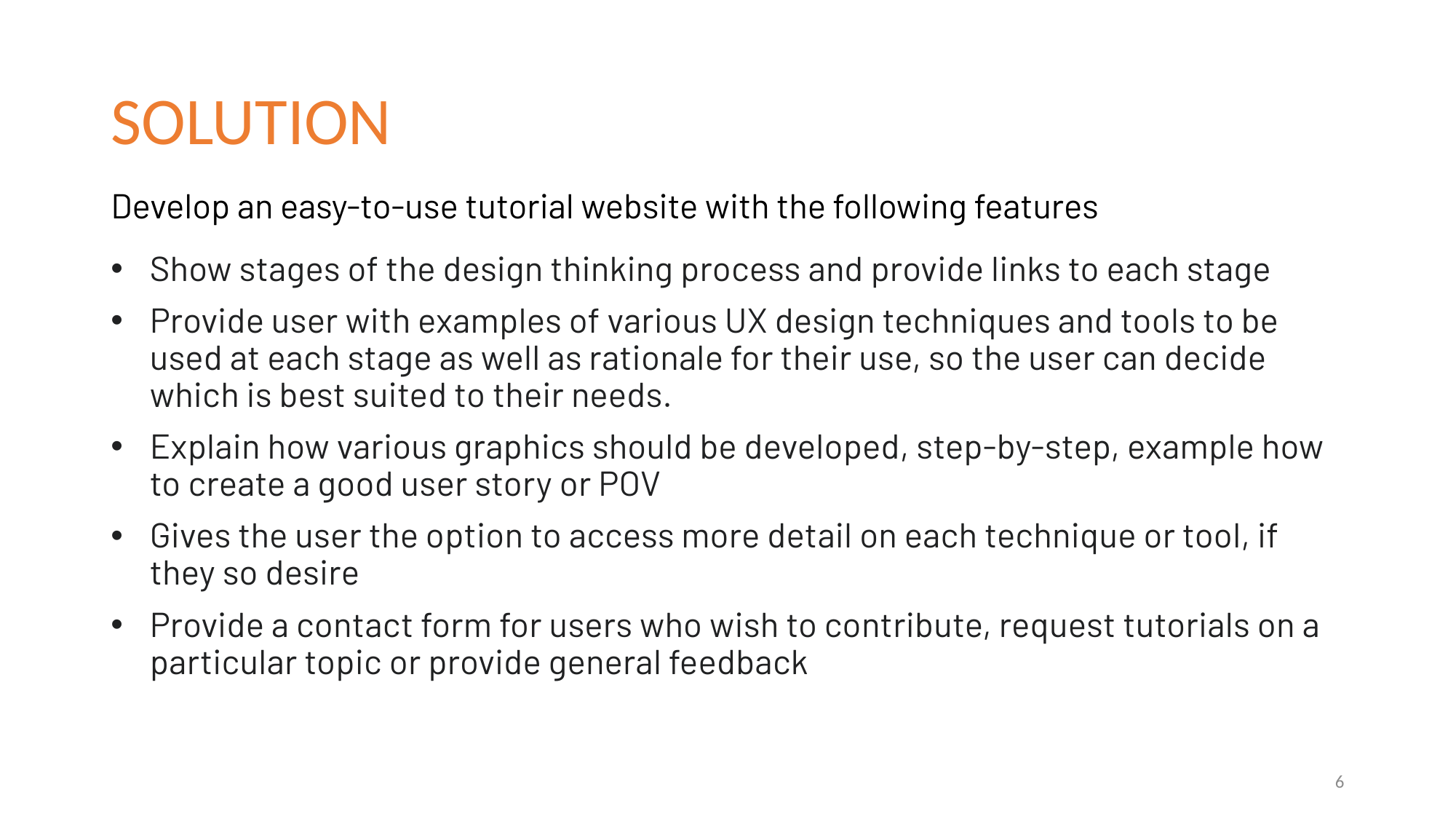

# SOLUTION
Develop an easy-to-use tutorial website with the following features
Show stages of the design thinking process and provide links to each stage
Provide user with examples of various UX design techniques and tools to be used at each stage as well as rationale for their use, so the user can decide which is best suited to their needs.
Explain how various graphics should be developed, step-by-step, example how to create a good user story or POV
Gives the user the option to access more detail on each technique or tool, if they so desire
Provide a contact form for users who wish to contribute, request tutorials on a particular topic or provide general feedback

6